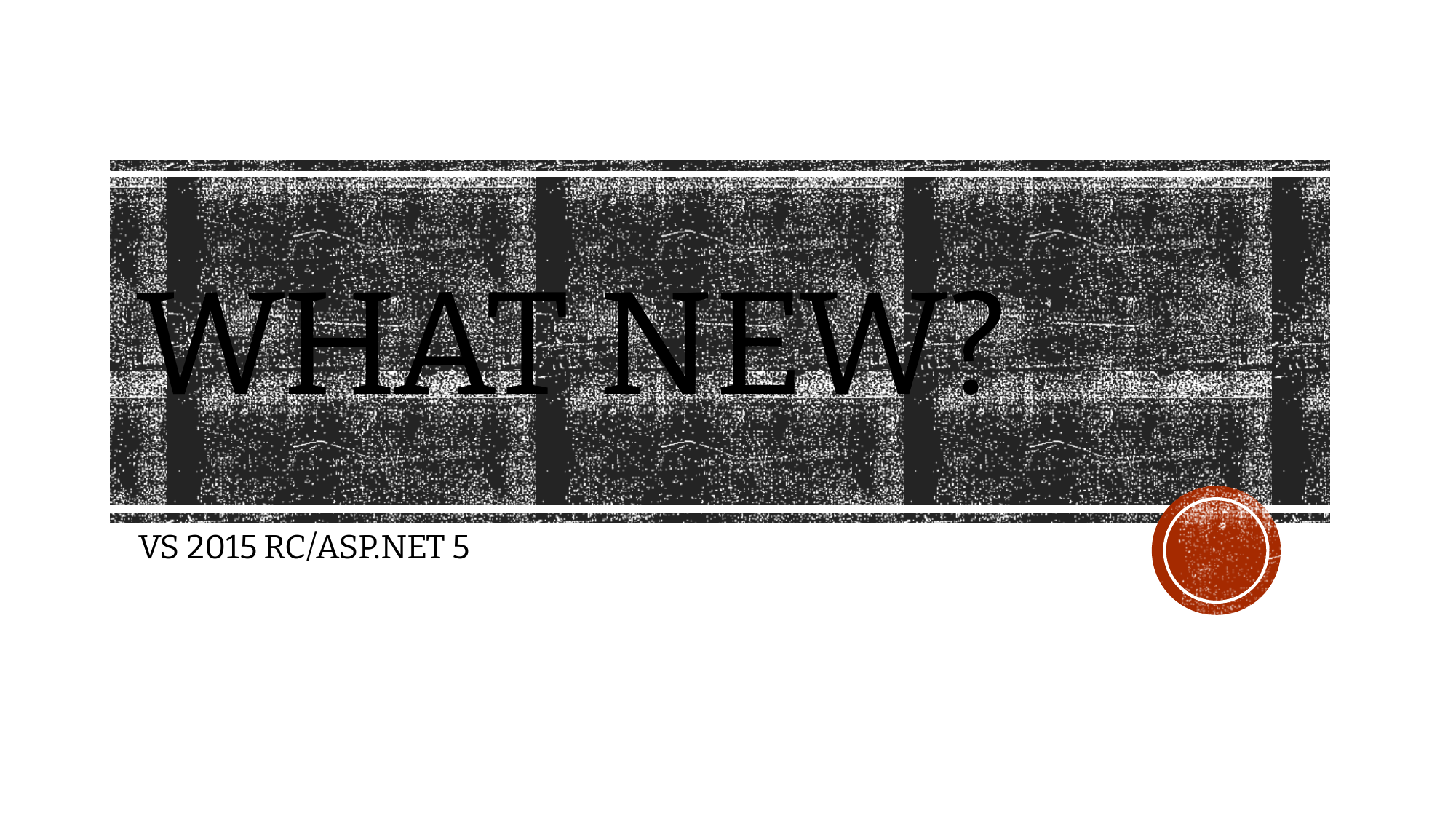

# What New?
VS 2015 RC/ASP.NET 5